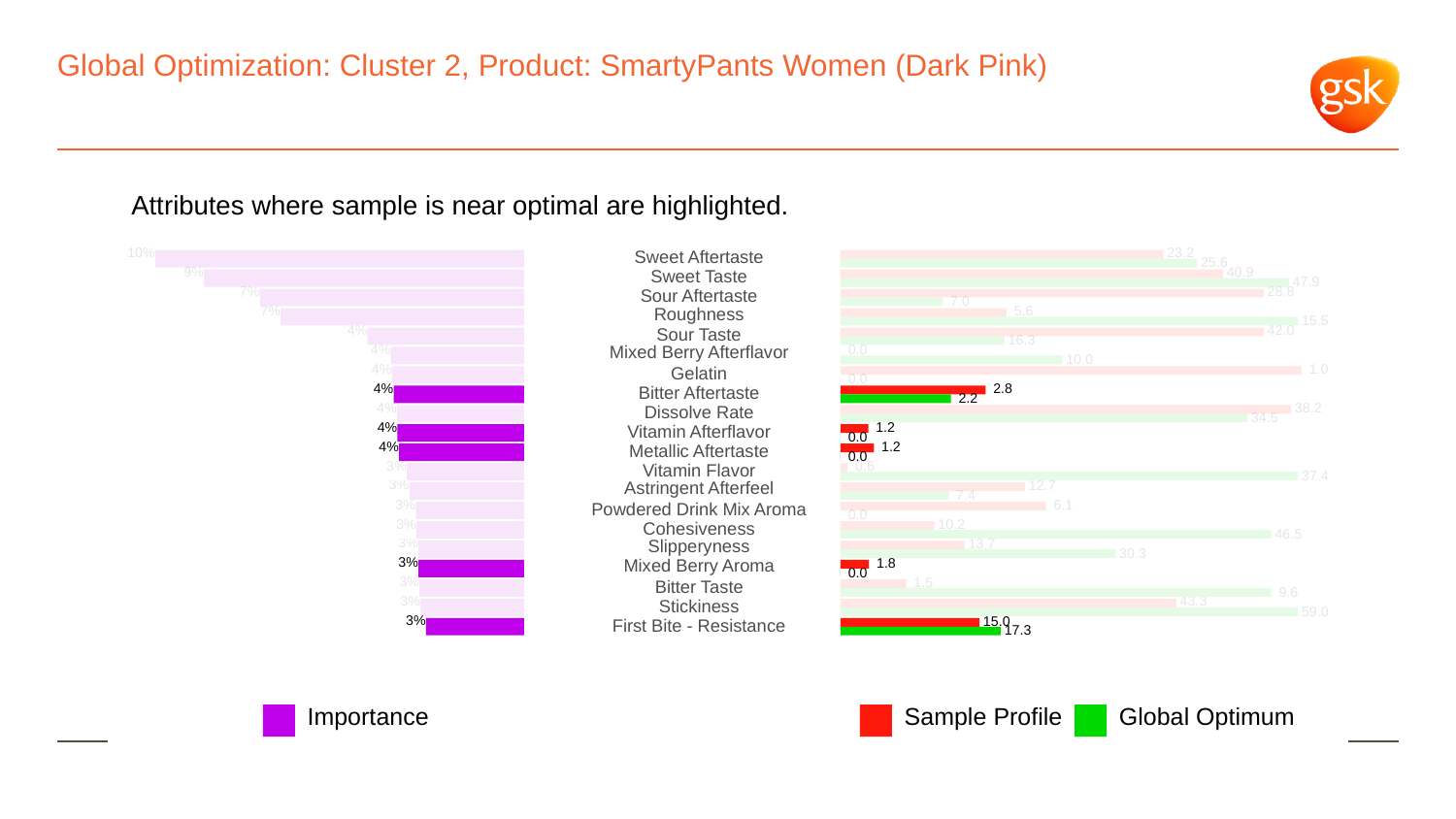

# Global Optimization: Cluster 2, Product: SmartyPants Women (Dark Pink)

Attributes where sample is near optimal are highlighted.

10%
 23.2

Sweet Aftertaste
 25.6

9%
 40.9

Sweet Taste
 47.9

7%
 28.8

Sour Aftertaste
  7.0

7%
Roughness
  5.6

 15.5

4%
 42.0

Sour Taste
 16.3

4%
Mixed Berry Afterflavor
  0.0

 10.0

4%
  1.0

Gelatin
  0.0

4%
  2.8

Bitter Aftertaste
  2.2

4%
 38.2

Dissolve Rate
 34.5

4%
  1.2

Vitamin Afterflavor
  0.0

4%
  1.2

Metallic Aftertaste
  0.0

3%
  0.6

Vitamin Flavor
 37.4

3%
Astringent Afterfeel
 12.7

  7.4

3%
  6.1

Powdered Drink Mix Aroma
  0.0

3%
 10.2

Cohesiveness
 46.5

3%
Slipperyness
 13.7

 30.3

3%
Mixed Berry Aroma
  1.8

  0.0

3%
  1.5

Bitter Taste
  9.6

3%
 43.3

Stickiness
 59.0

3%
 15.0

First Bite - Resistance
 17.3

Global Optimum
Sample Profile
Importance